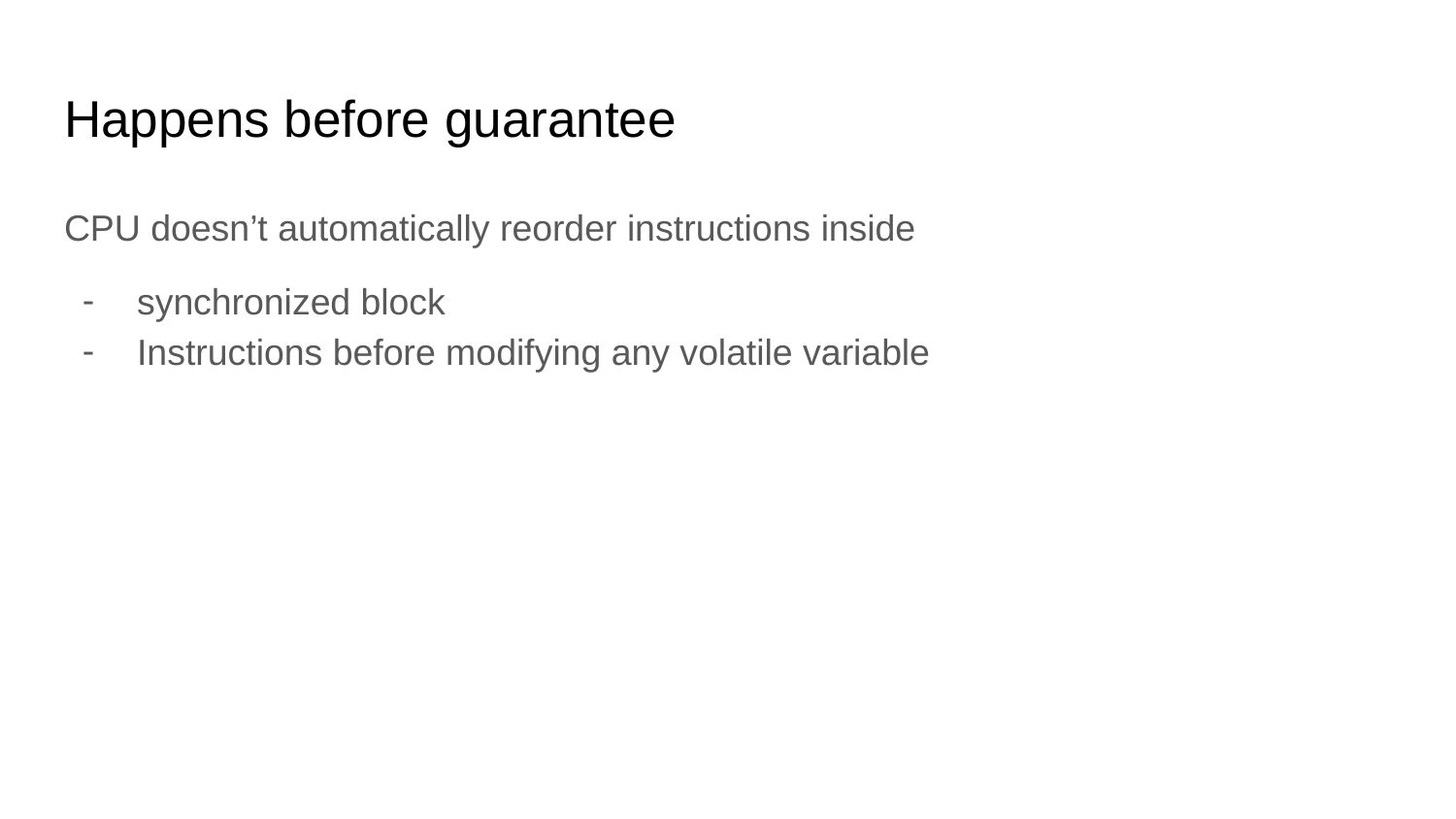

# Happens before guarantee
CPU doesn’t automatically reorder instructions inside
synchronized block
Instructions before modifying any volatile variable